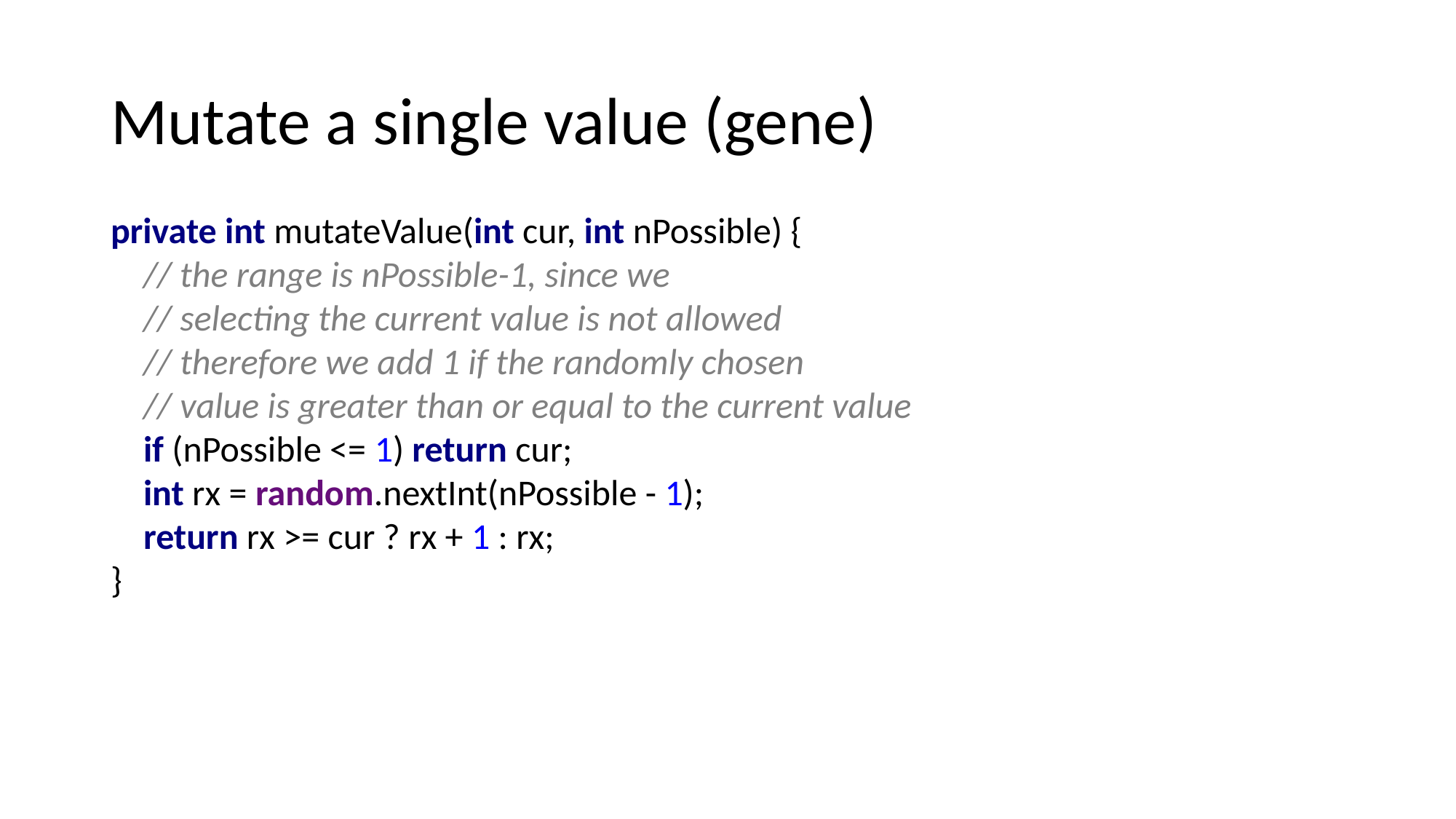

# Mutate a single value (gene)
private int mutateValue(int cur, int nPossible) {
    // the range is nPossible-1, since we
    // selecting the current value is not allowed
    // therefore we add 1 if the randomly chosen
    // value is greater than or equal to the current value
    if (nPossible <= 1) return cur;
    int rx = random.nextInt(nPossible - 1);
    return rx >= cur ? rx + 1 : rx;
}